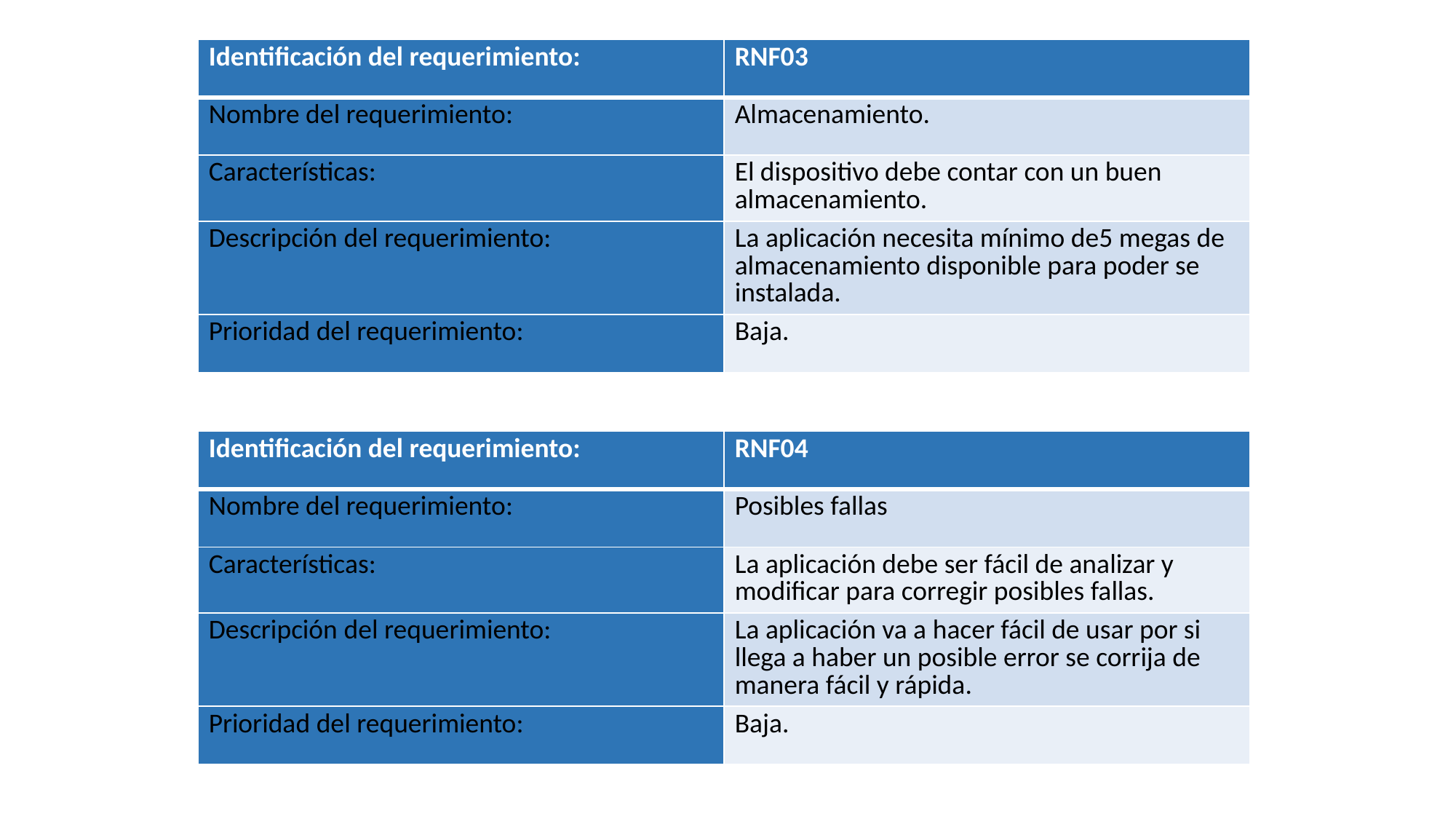

| Identificación del requerimiento: | RNF03 |
| --- | --- |
| Nombre del requerimiento: | Almacenamiento. |
| Características: | El dispositivo debe contar con un buen almacenamiento. |
| Descripción del requerimiento: | La aplicación necesita mínimo de5 megas de almacenamiento disponible para poder se instalada. |
| Prioridad del requerimiento: | Baja. |
| Identificación del requerimiento: | RNF04 |
| --- | --- |
| Nombre del requerimiento: | Posibles fallas |
| Características: | La aplicación debe ser fácil de analizar y modificar para corregir posibles fallas. |
| Descripción del requerimiento: | La aplicación va a hacer fácil de usar por si llega a haber un posible error se corrija de manera fácil y rápida. |
| Prioridad del requerimiento: | Baja. |